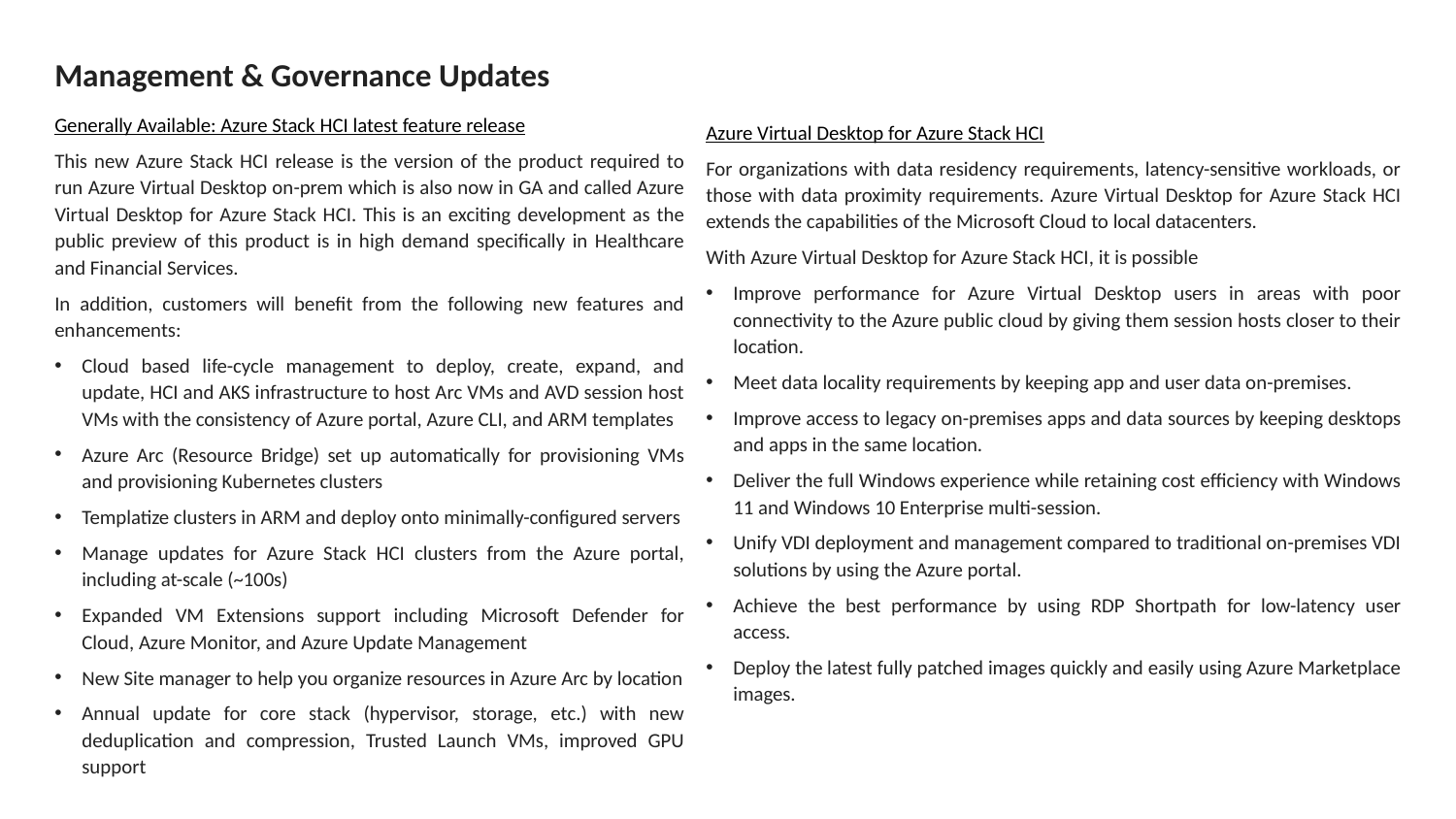

# Management & Governance Updates
Generally Available: Azure Stack HCI latest feature release
This new Azure Stack HCI release is the version of the product required to run Azure Virtual Desktop on-prem which is also now in GA and called Azure Virtual Desktop for Azure Stack HCI. This is an exciting development as the public preview of this product is in high demand specifically in Healthcare and Financial Services.
In addition, customers will benefit from the following new features and enhancements:
Cloud based life-cycle management to deploy, create, expand, and update, HCI and AKS infrastructure to host Arc VMs and AVD session host VMs with the consistency of Azure portal, Azure CLI, and ARM templates
Azure Arc (Resource Bridge) set up automatically for provisioning VMs and provisioning Kubernetes clusters
Templatize clusters in ARM and deploy onto minimally-configured servers
Manage updates for Azure Stack HCI clusters from the Azure portal, including at-scale (~100s)
Expanded VM Extensions support including Microsoft Defender for Cloud, Azure Monitor, and Azure Update Management
New Site manager to help you organize resources in Azure Arc by location
Annual update for core stack (hypervisor, storage, etc.) with new deduplication and compression, Trusted Launch VMs, improved GPU support
Azure Virtual Desktop for Azure Stack HCI
For organizations with data residency requirements, latency-sensitive workloads, or those with data proximity requirements. Azure Virtual Desktop for Azure Stack HCI extends the capabilities of the Microsoft Cloud to local datacenters.
With Azure Virtual Desktop for Azure Stack HCI, it is possible
Improve performance for Azure Virtual Desktop users in areas with poor connectivity to the Azure public cloud by giving them session hosts closer to their location.
Meet data locality requirements by keeping app and user data on-premises.
Improve access to legacy on-premises apps and data sources by keeping desktops and apps in the same location.
Deliver the full Windows experience while retaining cost efficiency with Windows 11 and Windows 10 Enterprise multi-session.
Unify VDI deployment and management compared to traditional on-premises VDI solutions by using the Azure portal.
Achieve the best performance by using RDP Shortpath for low-latency user access.
Deploy the latest fully patched images quickly and easily using Azure Marketplace images.